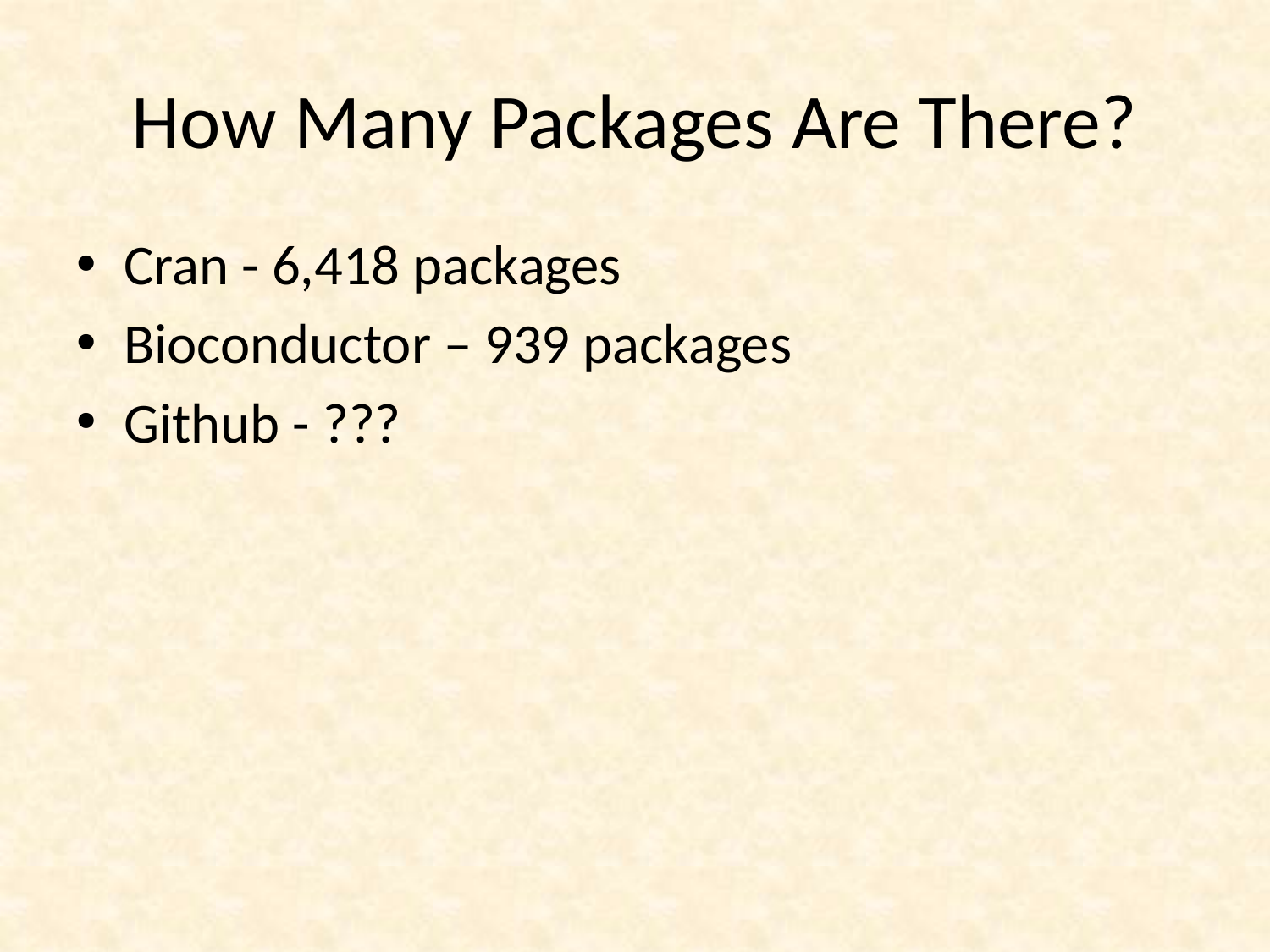

# How Many Packages Are There?
Cran - 6,418 packages
Bioconductor – 939 packages
Github - ???